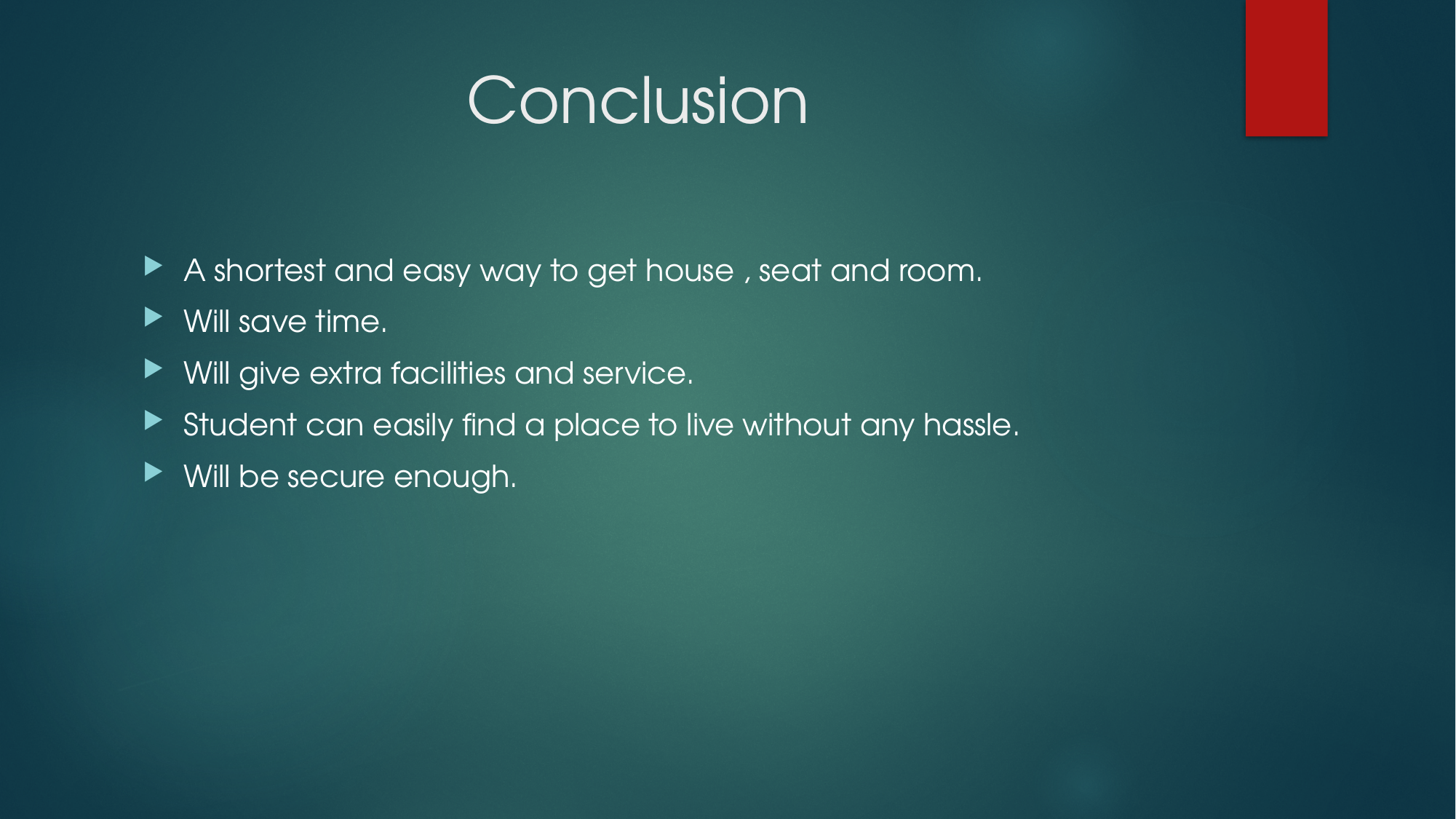

# Conclusion
A shortest and easy way to get house , seat and room.
Will save time.
Will give extra facilities and service.
Student can easily find a place to live without any hassle.
Will be secure enough.